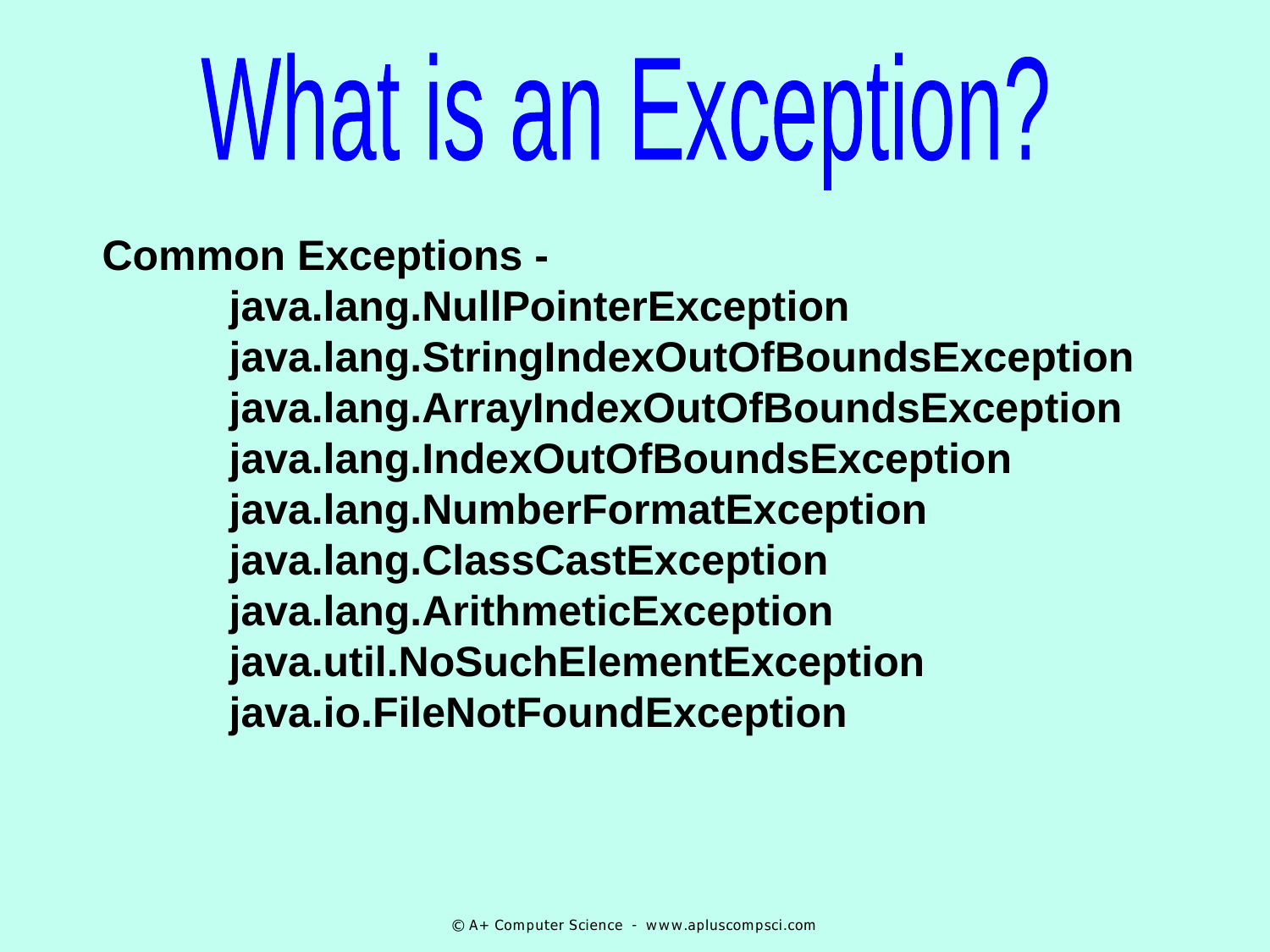

What is an Exception?
Common Exceptions -
	java.lang.NullPointerException
	java.lang.StringIndexOutOfBoundsException
	java.lang.ArrayIndexOutOfBoundsException
	java.lang.IndexOutOfBoundsException
	java.lang.NumberFormatException
	java.lang.ClassCastException
	java.lang.ArithmeticException
	java.util.NoSuchElementException
	java.io.FileNotFoundException

© A+ Computer Science  -  www.apluscompsci.com